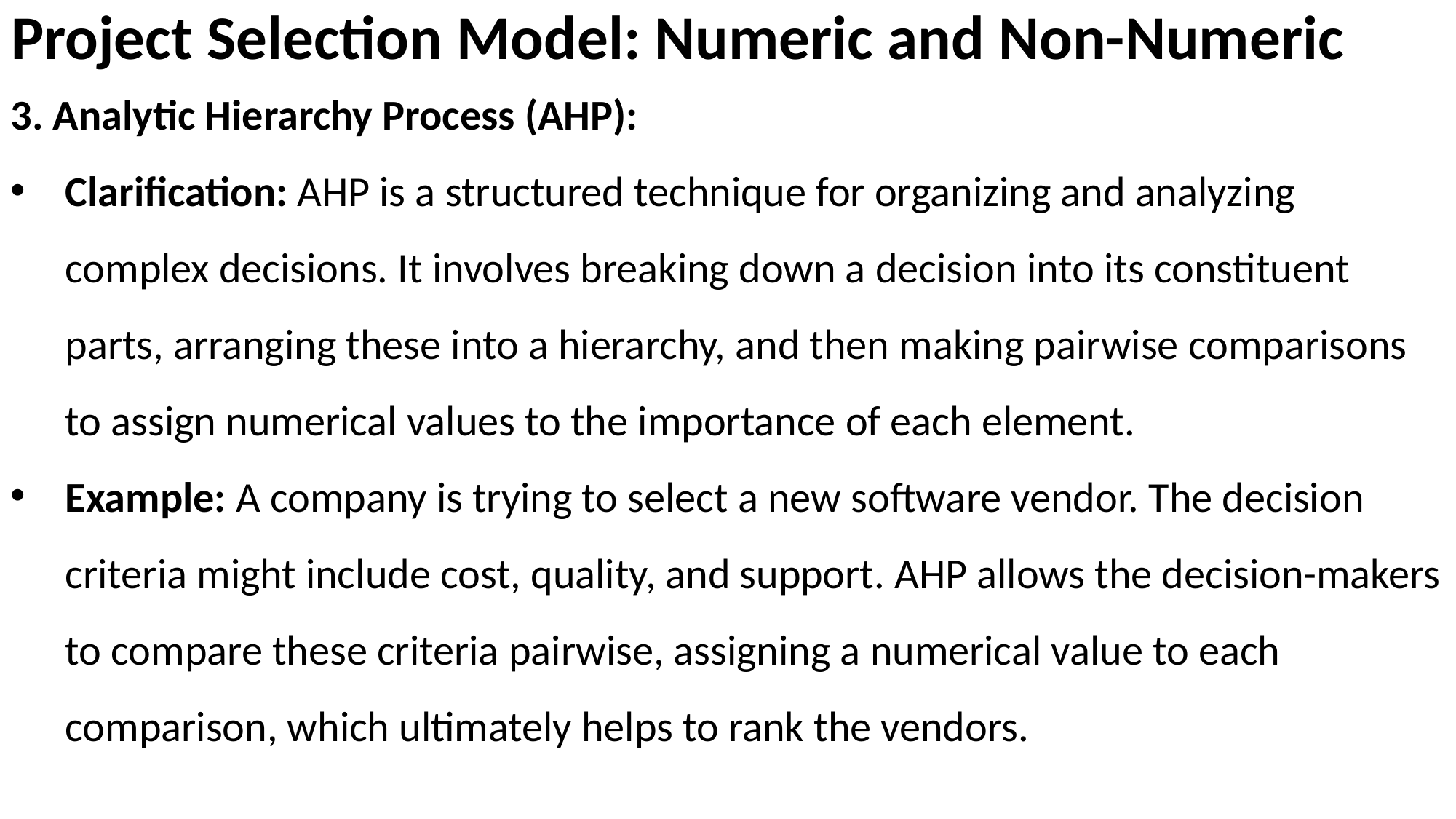

# Project Selection Model: Numeric and Non-Numeric
3. Analytic Hierarchy Process (AHP):
Clarification: AHP is a structured technique for organizing and analyzing complex decisions. It involves breaking down a decision into its constituent parts, arranging these into a hierarchy, and then making pairwise comparisons to assign numerical values to the importance of each element.
Example: A company is trying to select a new software vendor. The decision criteria might include cost, quality, and support. AHP allows the decision-makers to compare these criteria pairwise, assigning a numerical value to each comparison, which ultimately helps to rank the vendors.